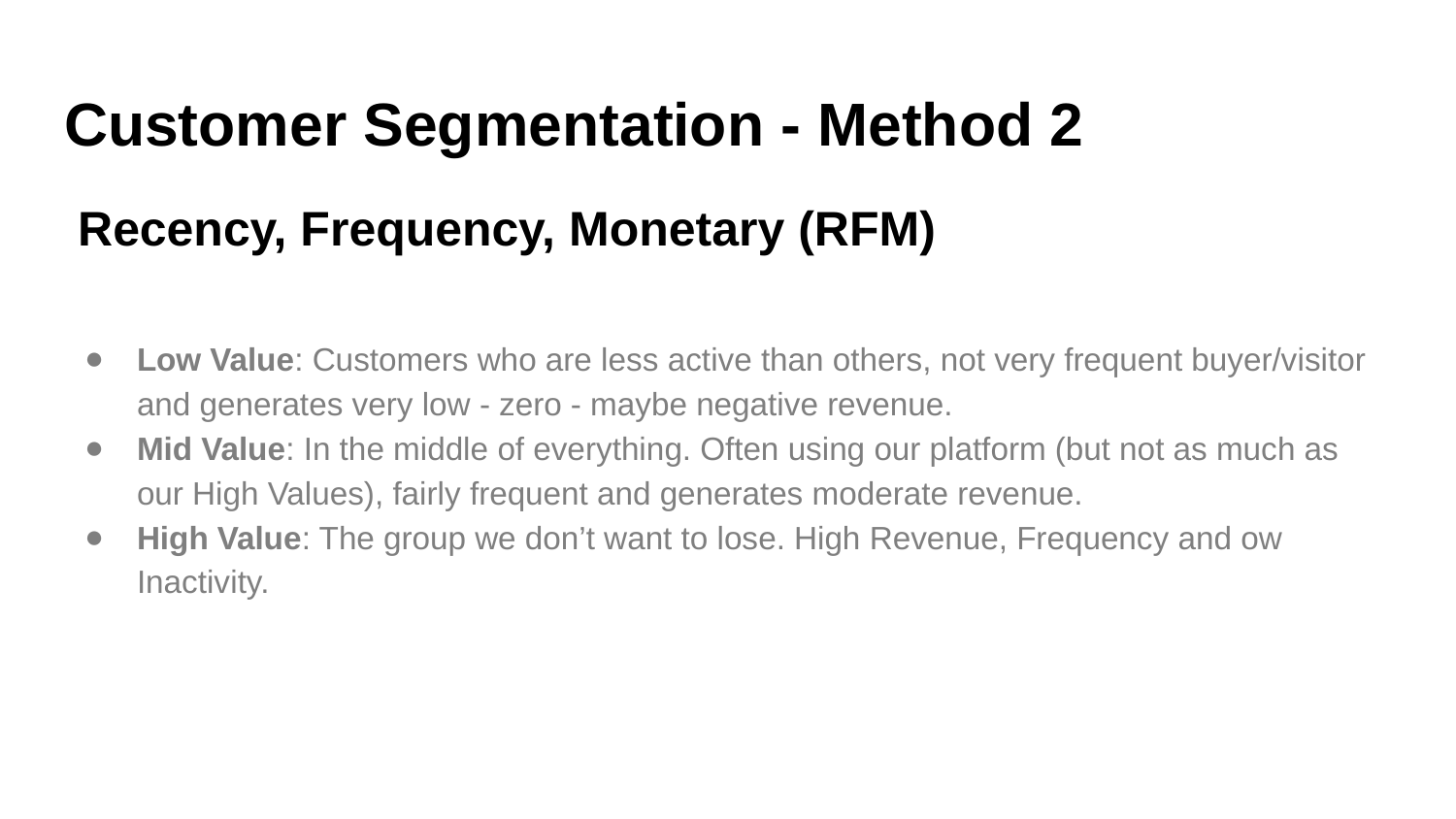

# Customer Segmentation - Method 2
 Recency, Frequency, Monetary (RFM)

Low Value: Customers who are less active than others, not very frequent buyer/visitor and generates very low - zero - maybe negative revenue.
Mid Value: In the middle of everything. Often using our platform (but not as much as our High Values), fairly frequent and generates moderate revenue.
High Value: The group we don’t want to lose. High Revenue, Frequency and ow Inactivity.